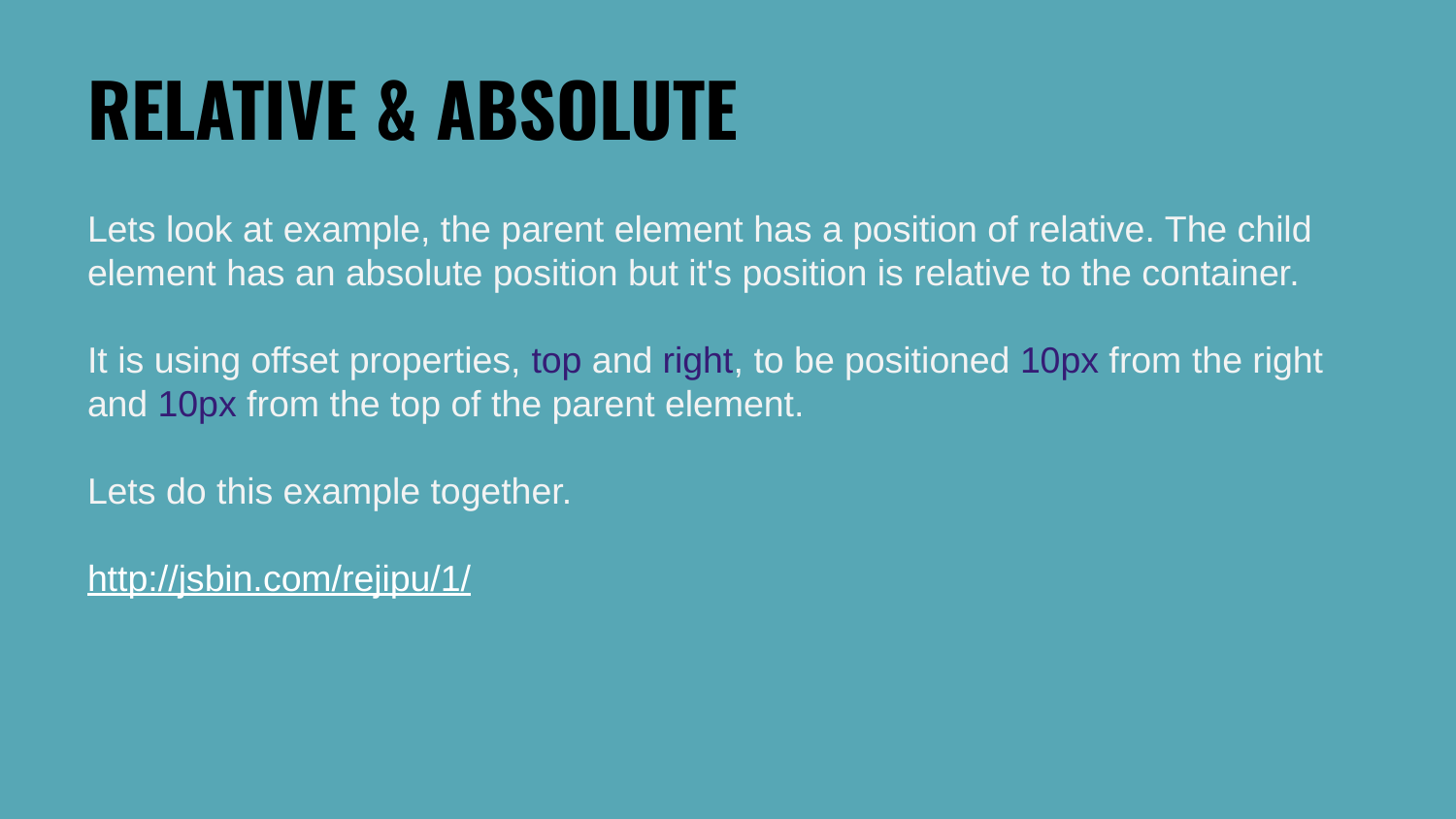

# RELATIVE & ABSOLUTE
Lets look at example, the parent element has a position of relative. The child element has an absolute position but it's position is relative to the container.

It is using offset properties, top and right, to be positioned 10px from the right and 10px from the top of the parent element.

Lets do this example together.

http://jsbin.com/rejipu/1/